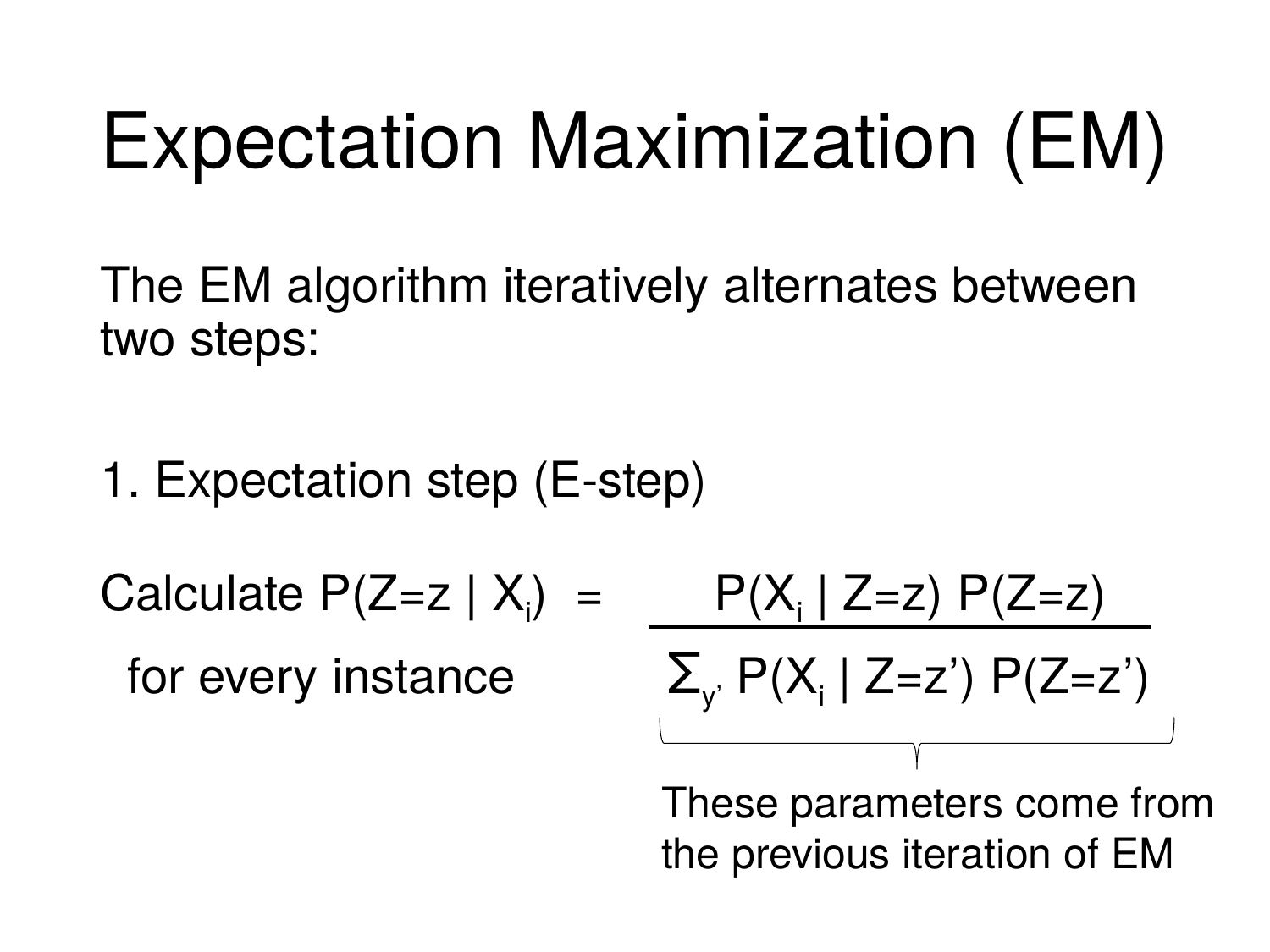

# Expectation Maximization (EM)
The EM algorithm iteratively alternates between two steps:

1. Expectation step (E-step)

Calculate P(Z=z | Xi)  =        P(Xi | Z=z) P(Z=z)
  for every instance           Σy’ P(Xi | Z=z’) P(Z=z’)

These parameters come from the previous iteration of EM